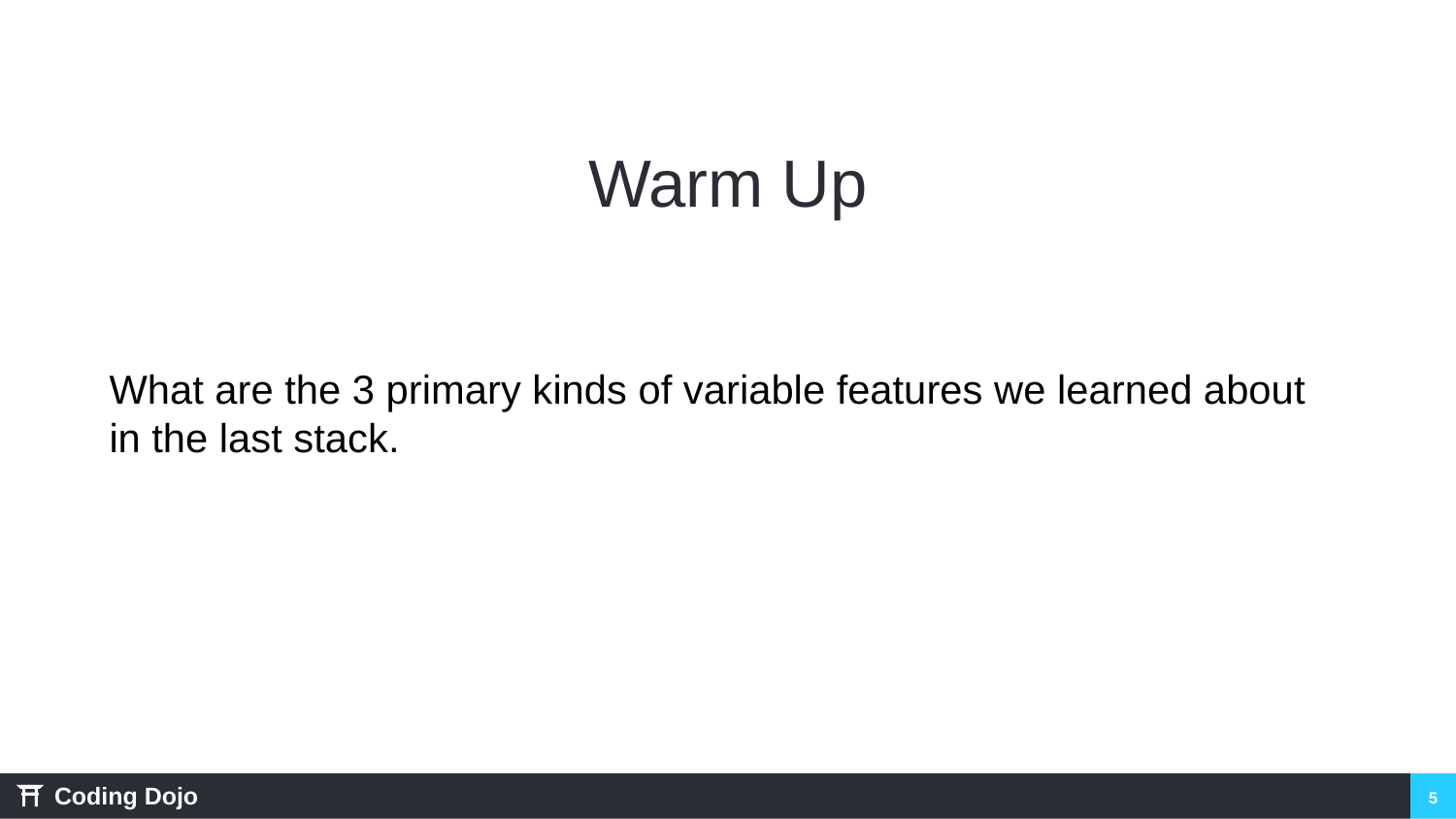

# Warm Up
What are the 3 primary kinds of variable features we learned about in the last stack.